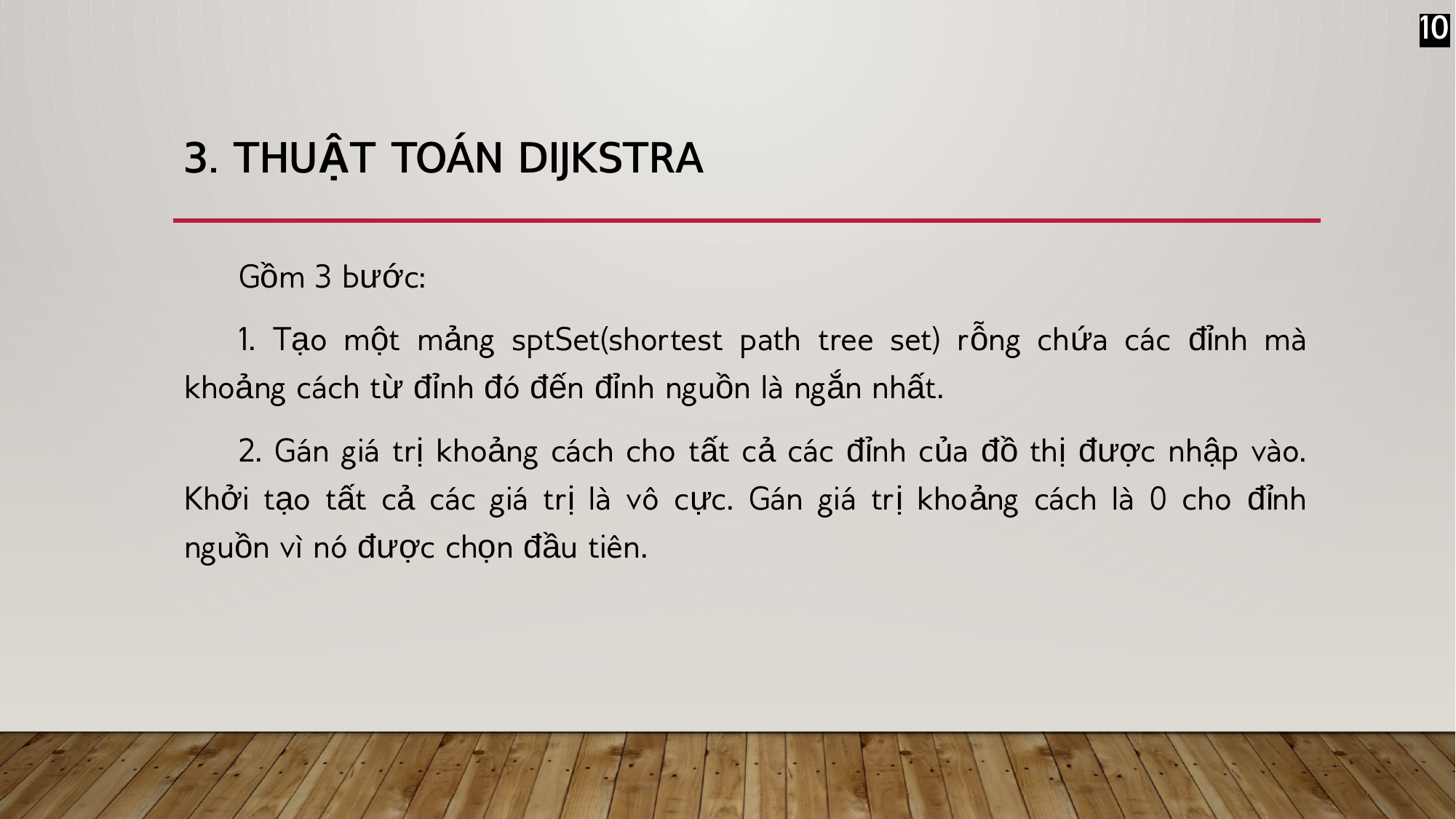

10
# 3. Thuật toán Dijkstra
Gồm 3 bước:
1. Tạo một mảng sptSet(shortest path tree set) rỗng chứa các đỉnh mà khoảng cách từ đỉnh đó đến đỉnh nguồn là ngắn nhất.
2. Gán giá trị khoảng cách cho tất cả các đỉnh của đồ thị được nhập vào. Khởi tạo tất cả các giá trị là vô cực. Gán giá trị khoảng cách là 0 cho đỉnh nguồn vì nó được chọn đầu tiên.